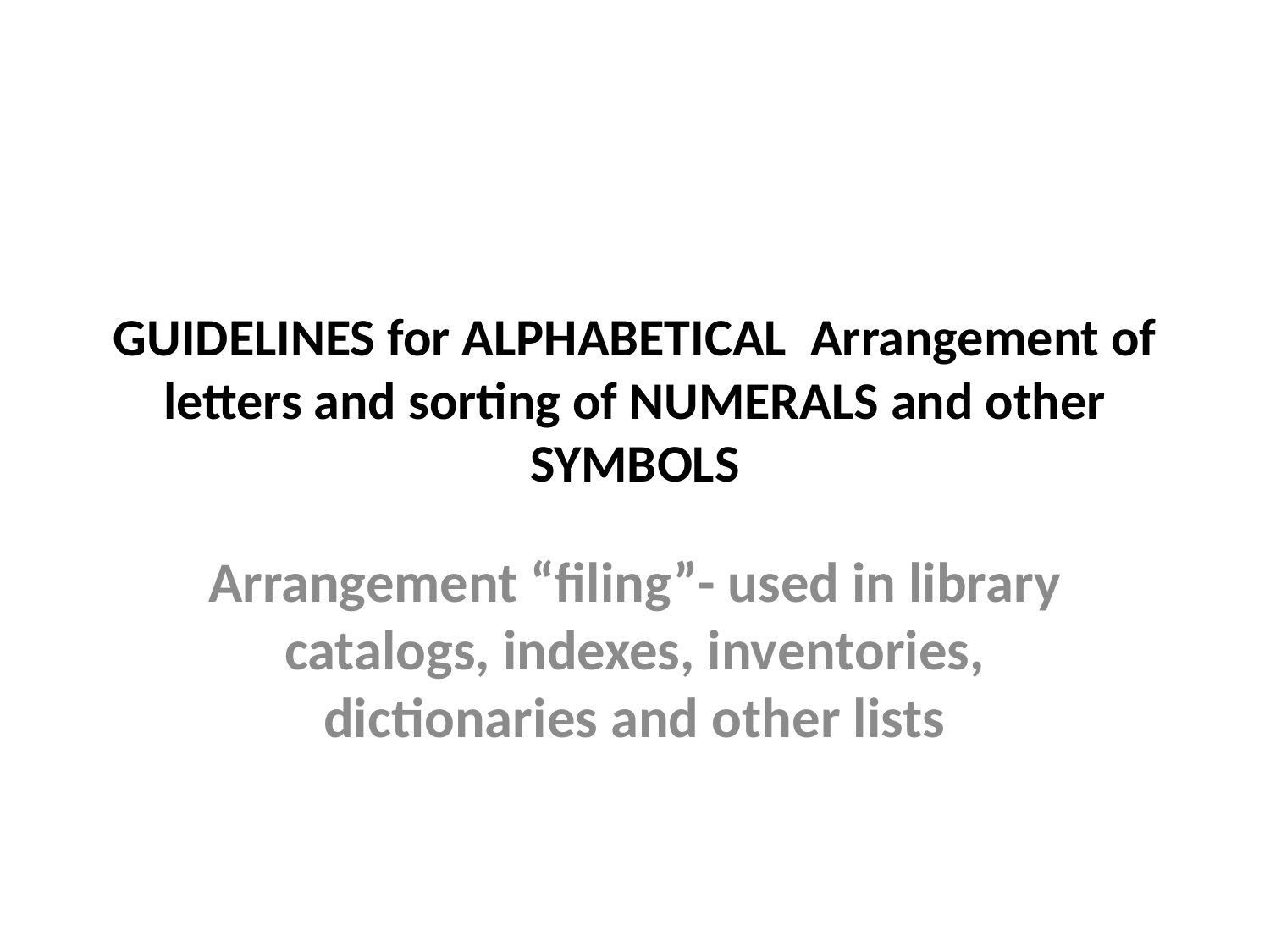

# GUIDELINES for ALPHABETICAL  Arrangement of letters and sorting of NUMERALS and other SYMBOLS
Arrangement “filing”- used in library catalogs, indexes, inventories, dictionaries and other lists